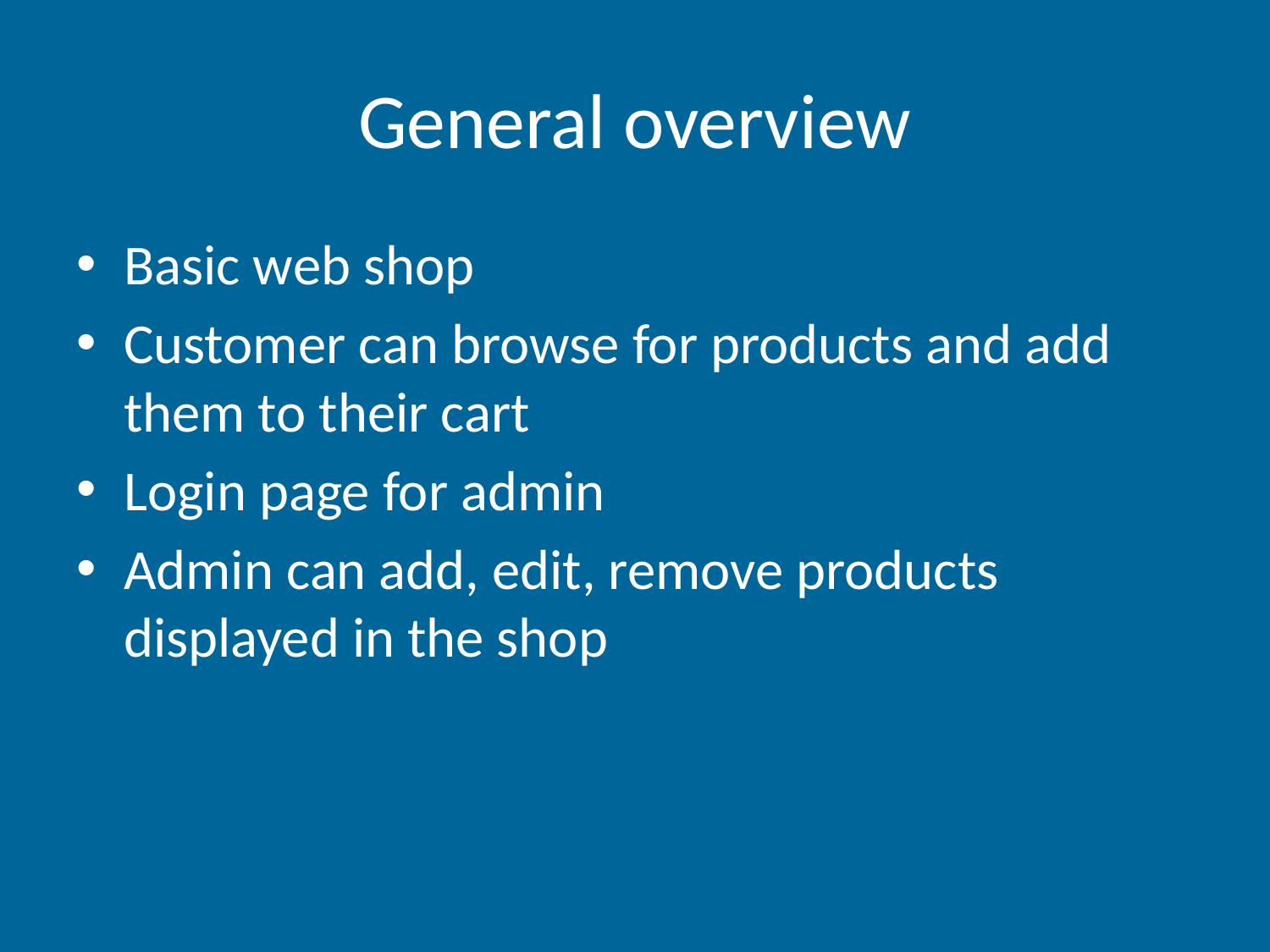

# General overview
Basic web shop
Customer can browse for products and add them to their cart
Login page for admin
Admin can add, edit, remove products displayed in the shop